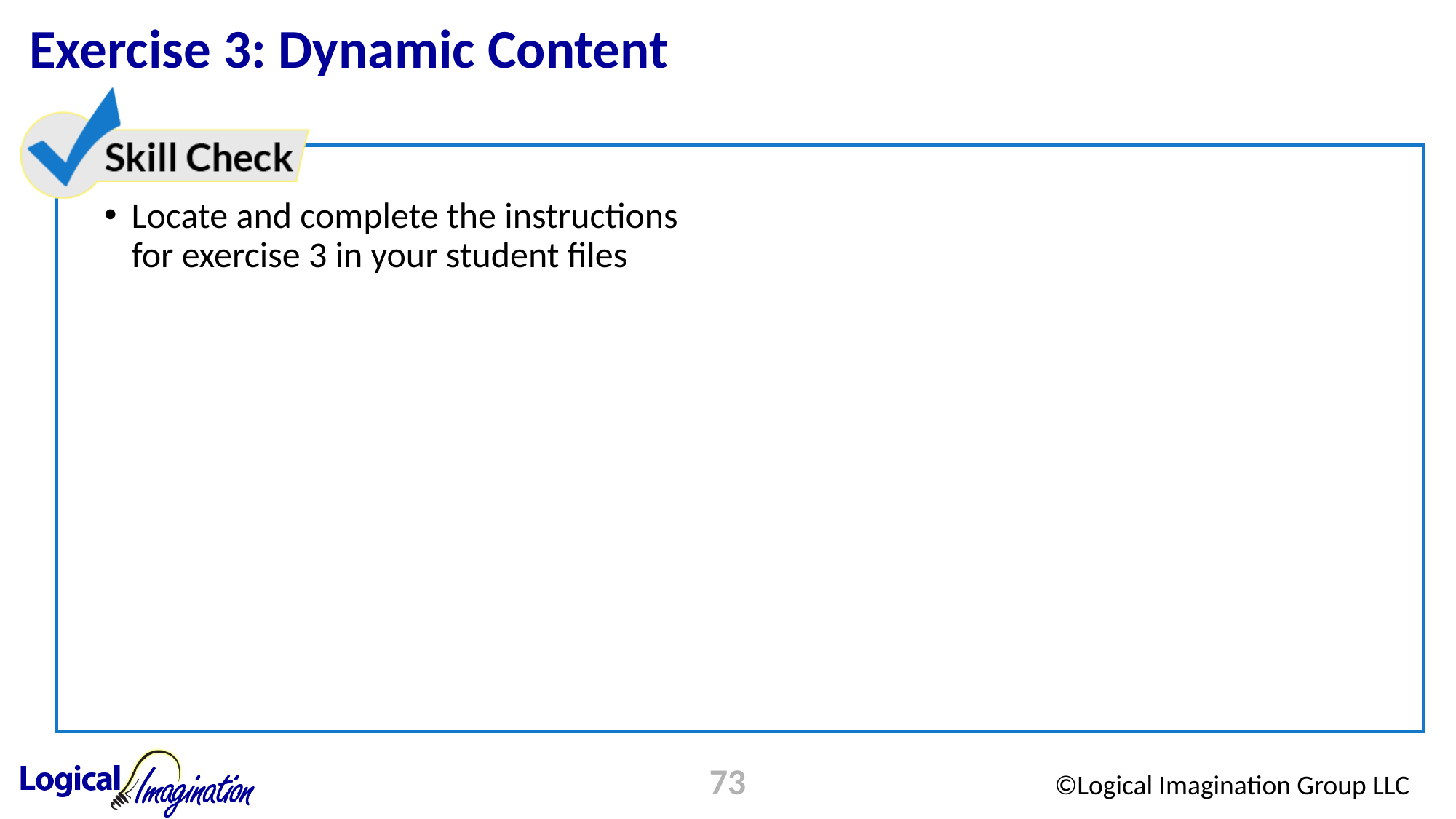

# Exercise 3: Dynamic Content
Locate and complete the instructions for exercise 3 in your student files

73